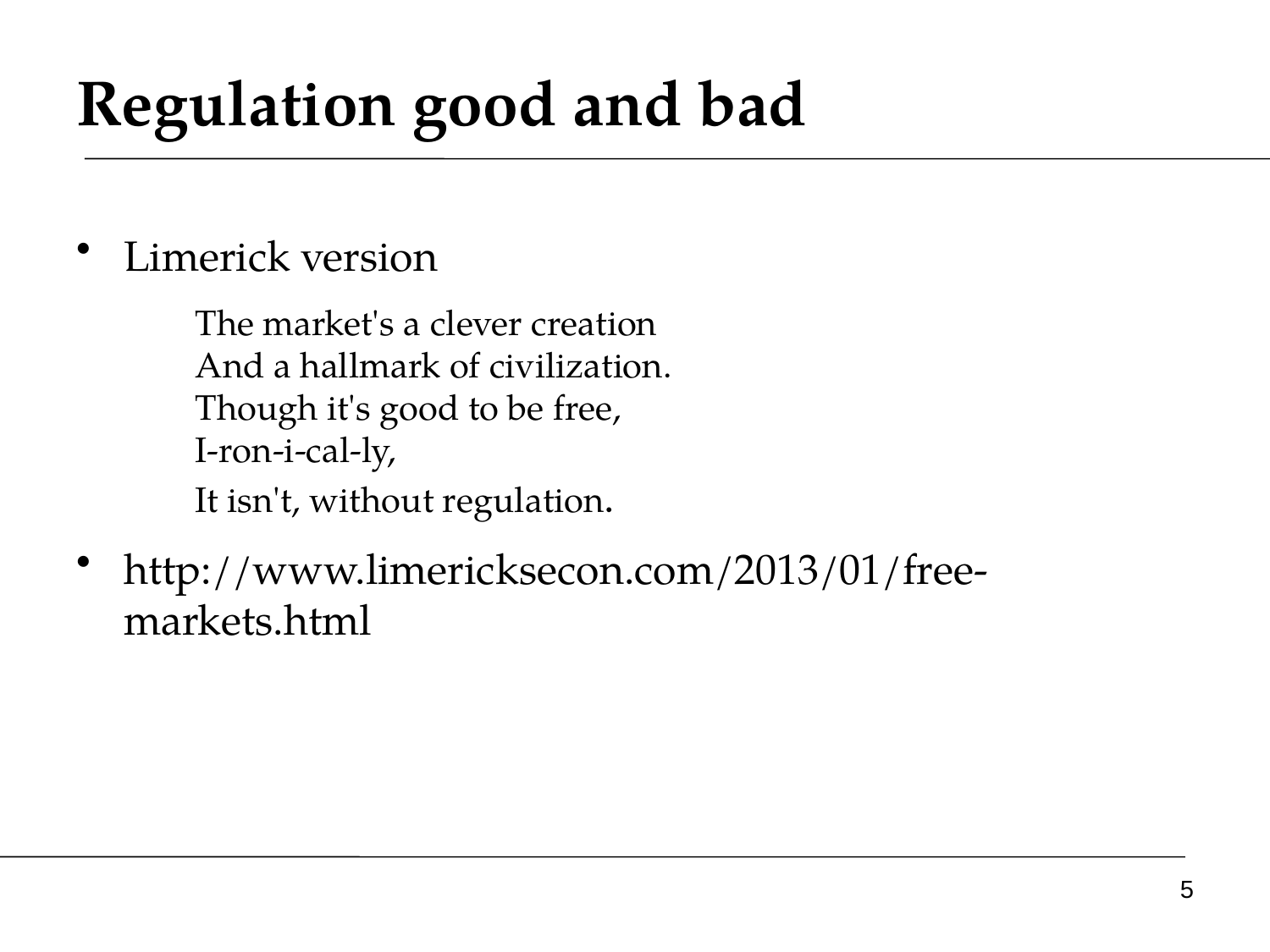

# Regulation good and bad
Limerick version
The market's a clever creation
And a hallmark of civilization.
Though it's good to be free,
I-ron-i-cal-ly,
It isn't, without regulation.
http://www.limericksecon.com/2013/01/free-markets.html
5